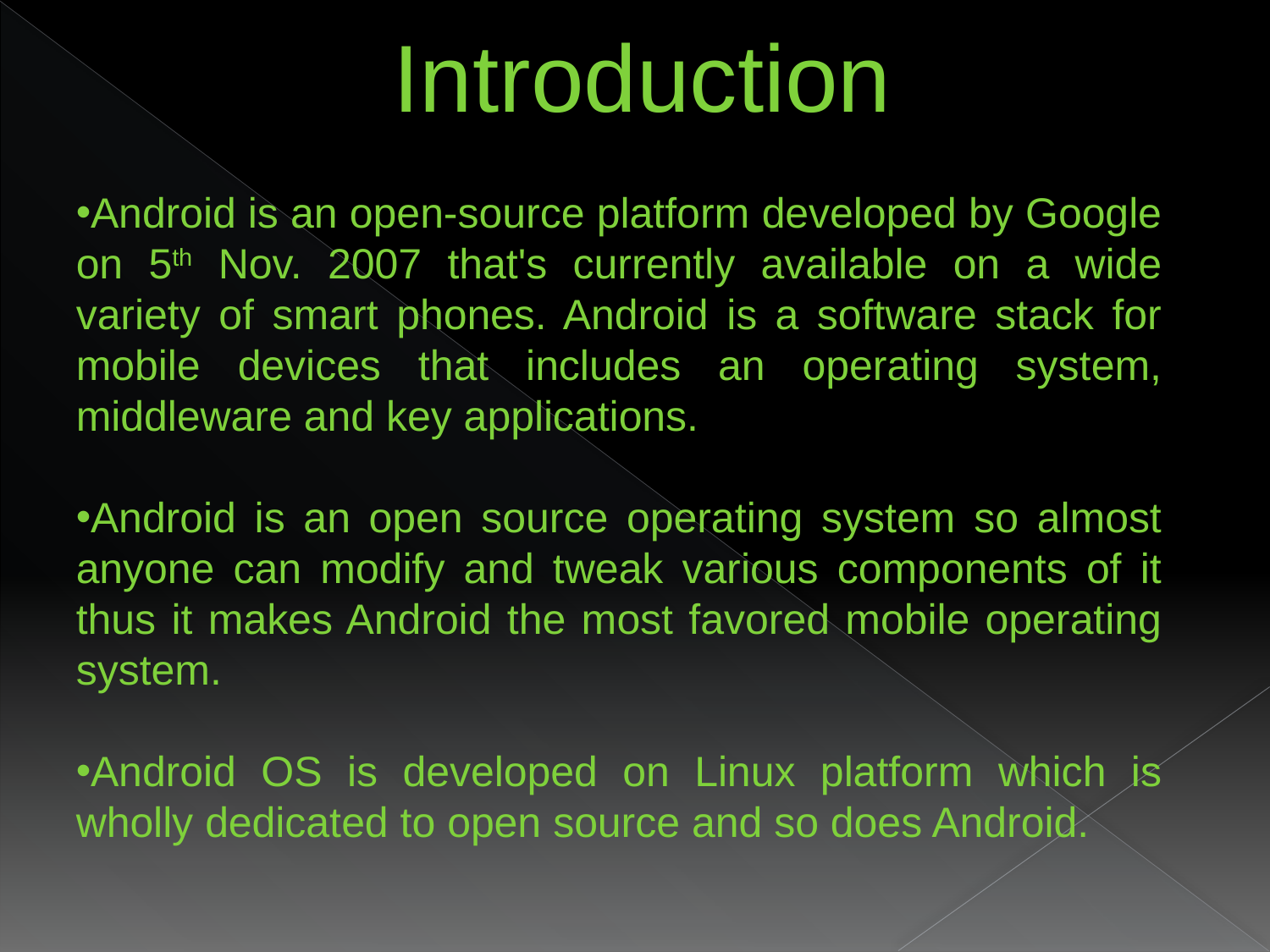

Introduction
Android is an open-source platform developed by Google on 5th Nov. 2007 that's currently available on a wide variety of smart phones. Android is a software stack for mobile devices that includes an operating system, middleware and key applications.

Android is an open source operating system so almost anyone can modify and tweak various components of it thus it makes Android the most favored mobile operating system.

Android OS is developed on Linux platform which is wholly dedicated to open source and so does Android.